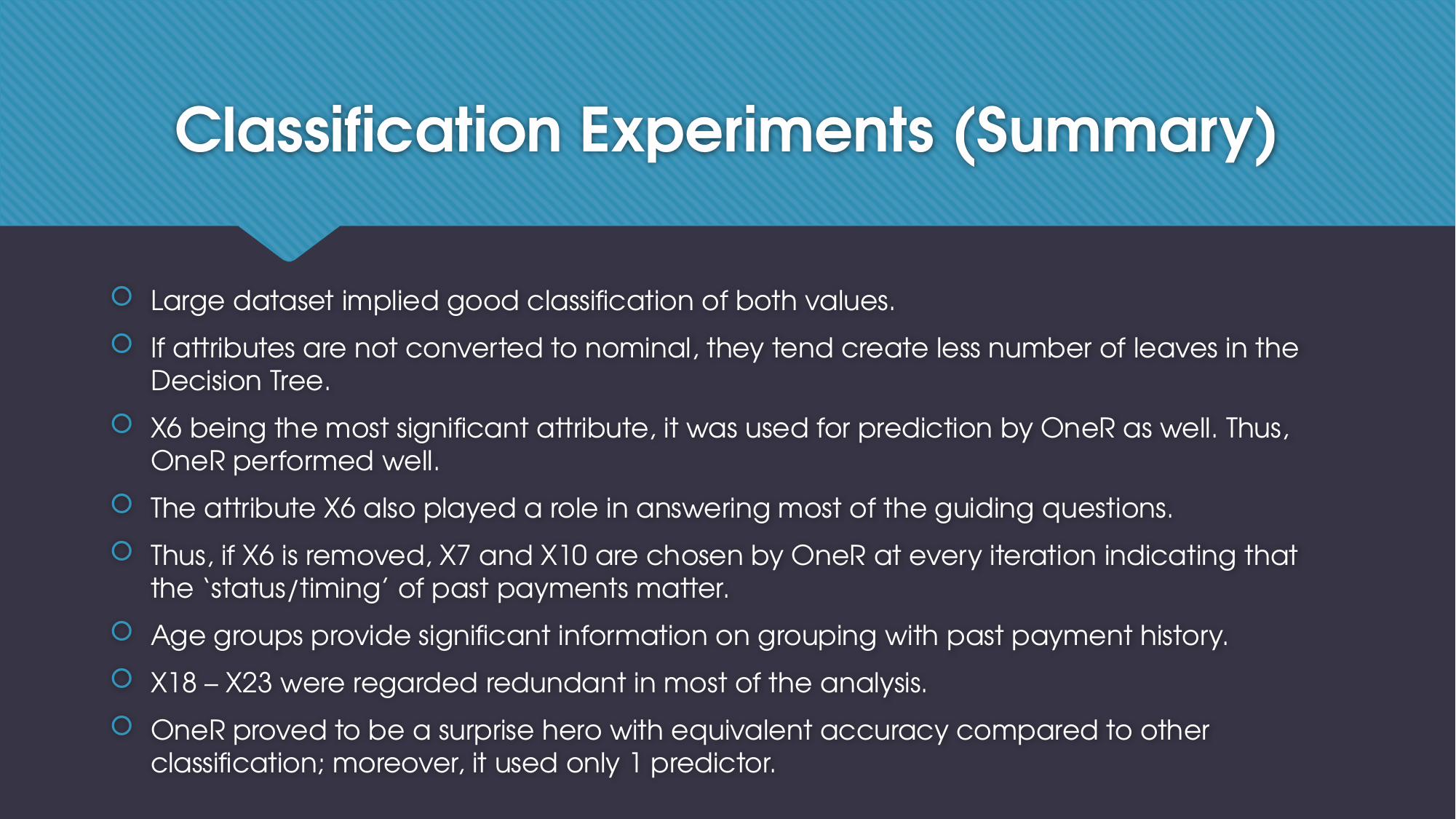

# Classification Experiments (Summary)
Large dataset implied good classification of both values.
If attributes are not converted to nominal, they tend create less number of leaves in the Decision Tree.
X6 being the most significant attribute, it was used for prediction by OneR as well. Thus, OneR performed well.
The attribute X6 also played a role in answering most of the guiding questions.
Thus, if X6 is removed, X7 and X10 are chosen by OneR at every iteration indicating that the ‘status/timing’ of past payments matter.
Age groups provide significant information on grouping with past payment history.
X18 – X23 were regarded redundant in most of the analysis.
OneR proved to be a surprise hero with equivalent accuracy compared to other classification; moreover, it used only 1 predictor.